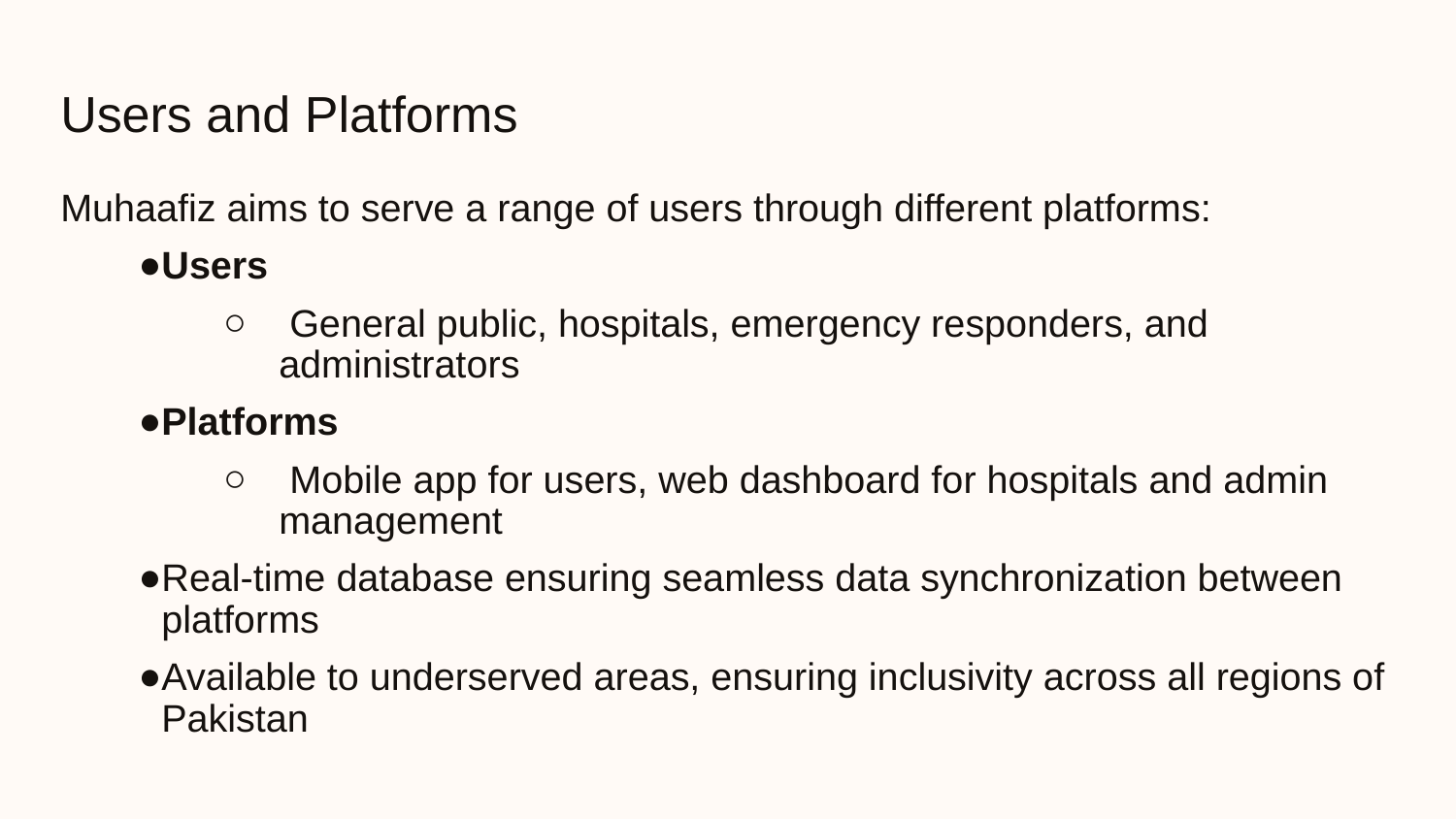

# Users and Platforms
Muhaafiz aims to serve a range of users through different platforms:
Users
 General public, hospitals, emergency responders, and administrators
Platforms
 Mobile app for users, web dashboard for hospitals and admin management
Real-time database ensuring seamless data synchronization between platforms
Available to underserved areas, ensuring inclusivity across all regions of Pakistan